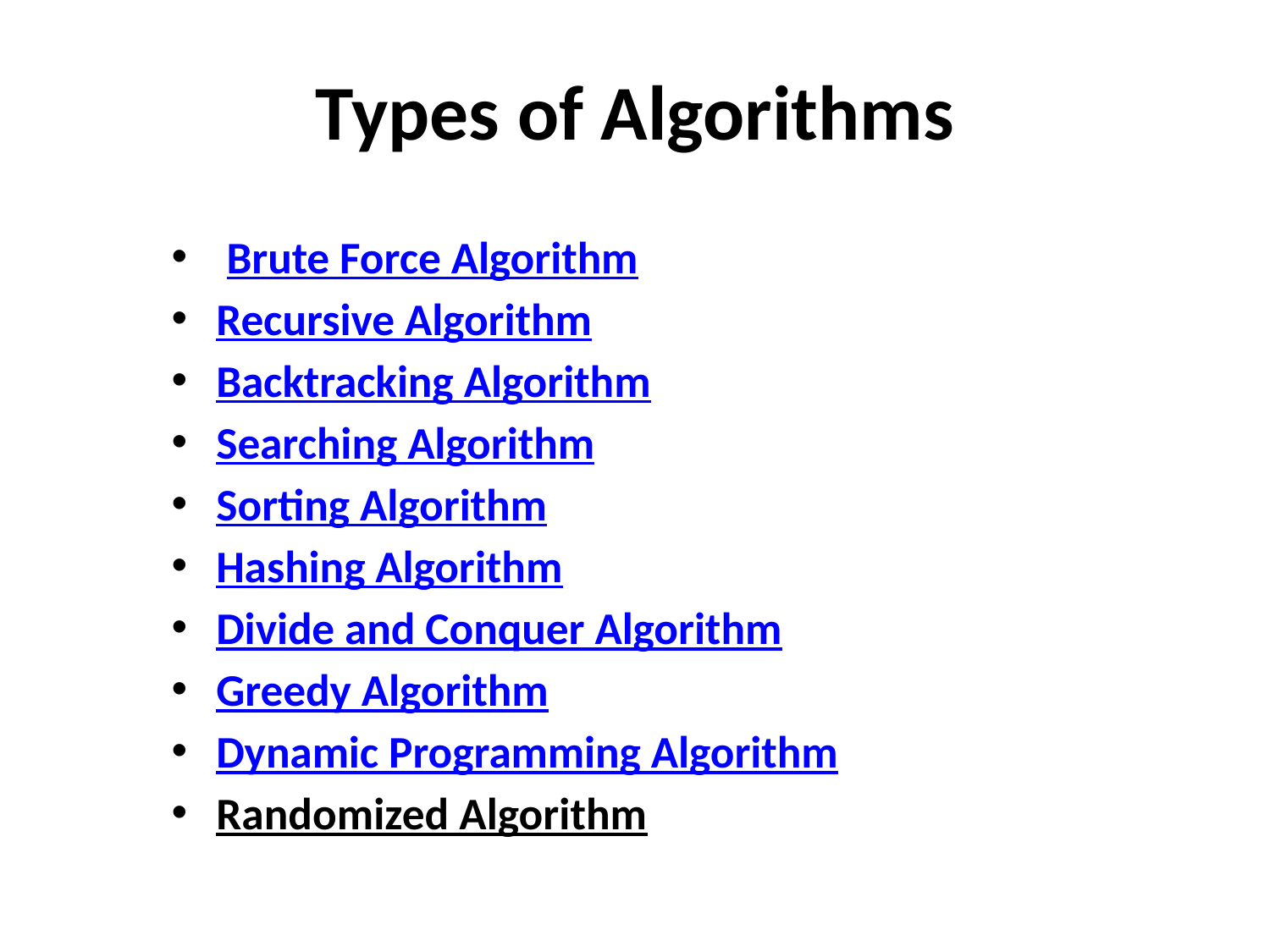

# Types of Algorithms
 Brute Force Algorithm
Recursive Algorithm
Backtracking Algorithm
Searching Algorithm
Sorting Algorithm
Hashing Algorithm
Divide and Conquer Algorithm
Greedy Algorithm
Dynamic Programming Algorithm
Randomized Algorithm